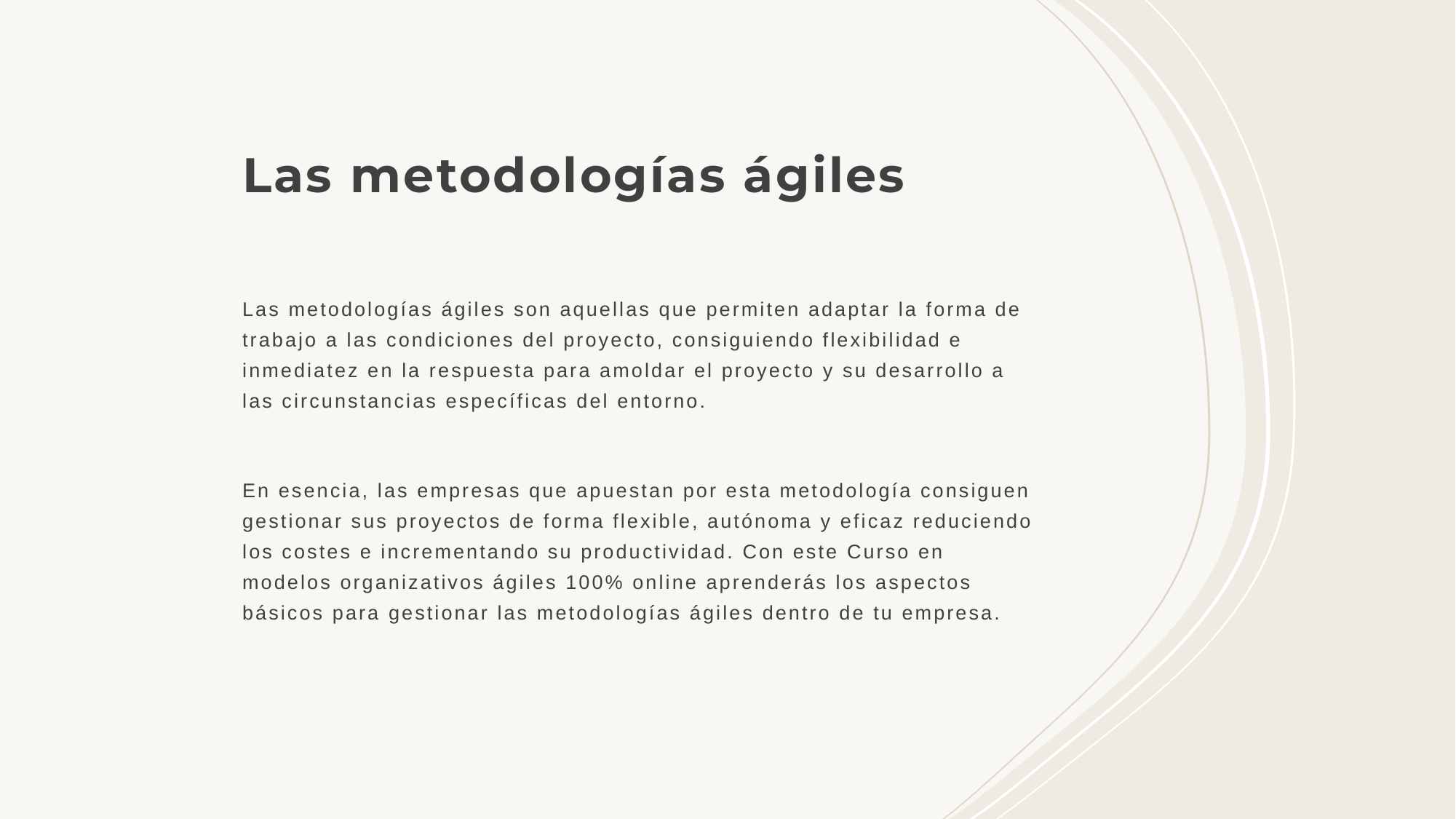

# Las metodologías ágiles
Las metodologías ágiles son aquellas que permiten adaptar la forma de trabajo a las condiciones del proyecto, consiguiendo flexibilidad e inmediatez en la respuesta para amoldar el proyecto y su desarrollo a las circunstancias específicas del entorno.

En esencia, las empresas que apuestan por esta metodología consiguen gestionar sus proyectos de forma flexible, autónoma y eficaz reduciendo los costes e incrementando su productividad. Con este Curso en modelos organizativos ágiles 100% online aprenderás los aspectos básicos para gestionar las metodologías ágiles dentro de tu empresa.